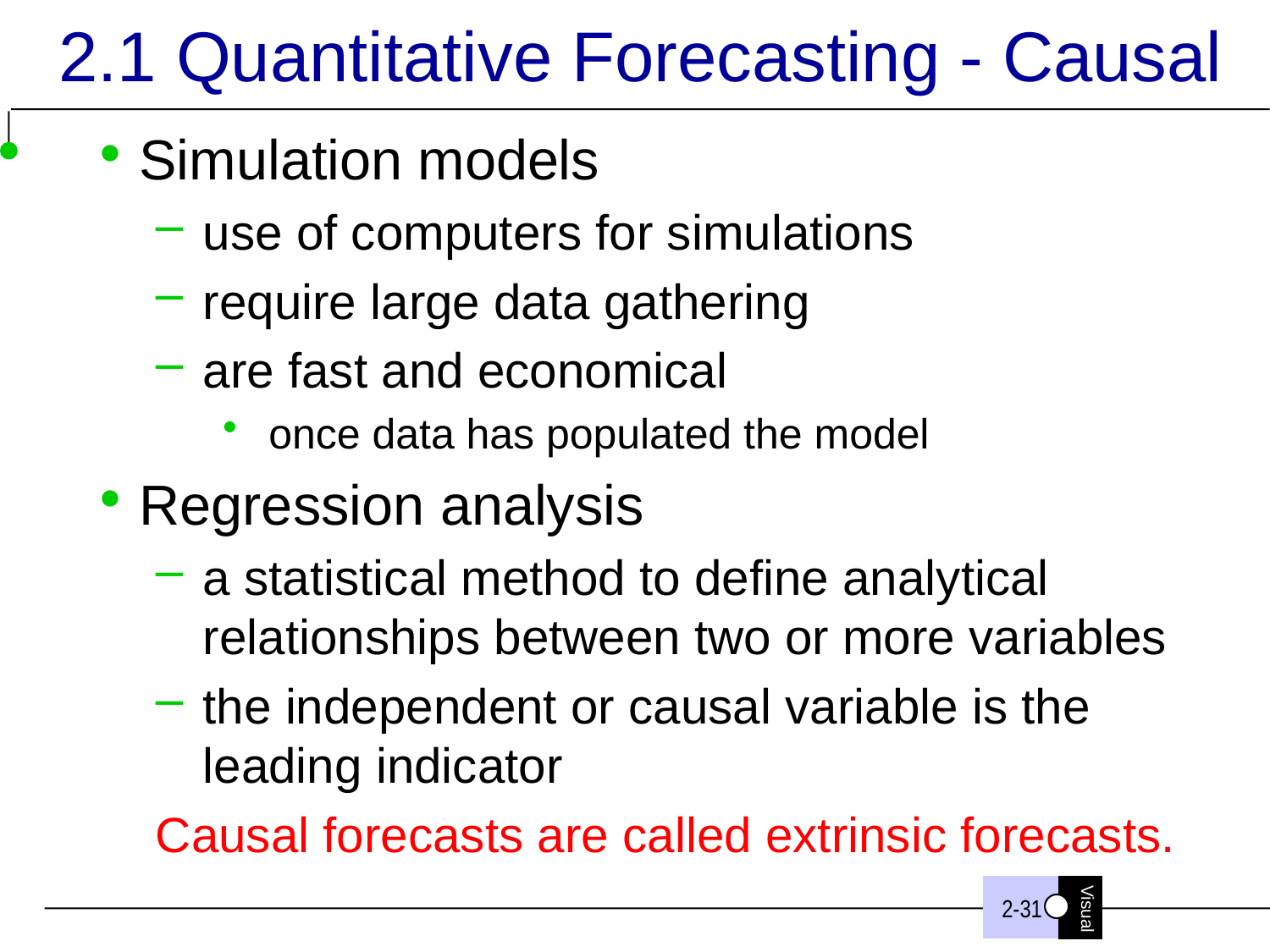

# 2.1 Quantitative Forecasting - Causal
Simulation models
use of computers for simulations
require large data gathering
are fast and economical
once data has populated the model
Regression analysis
a statistical method to define analytical relationships between two or more variables
the independent or causal variable is the leading indicator
Causal forecasts are called extrinsic forecasts.
2-31